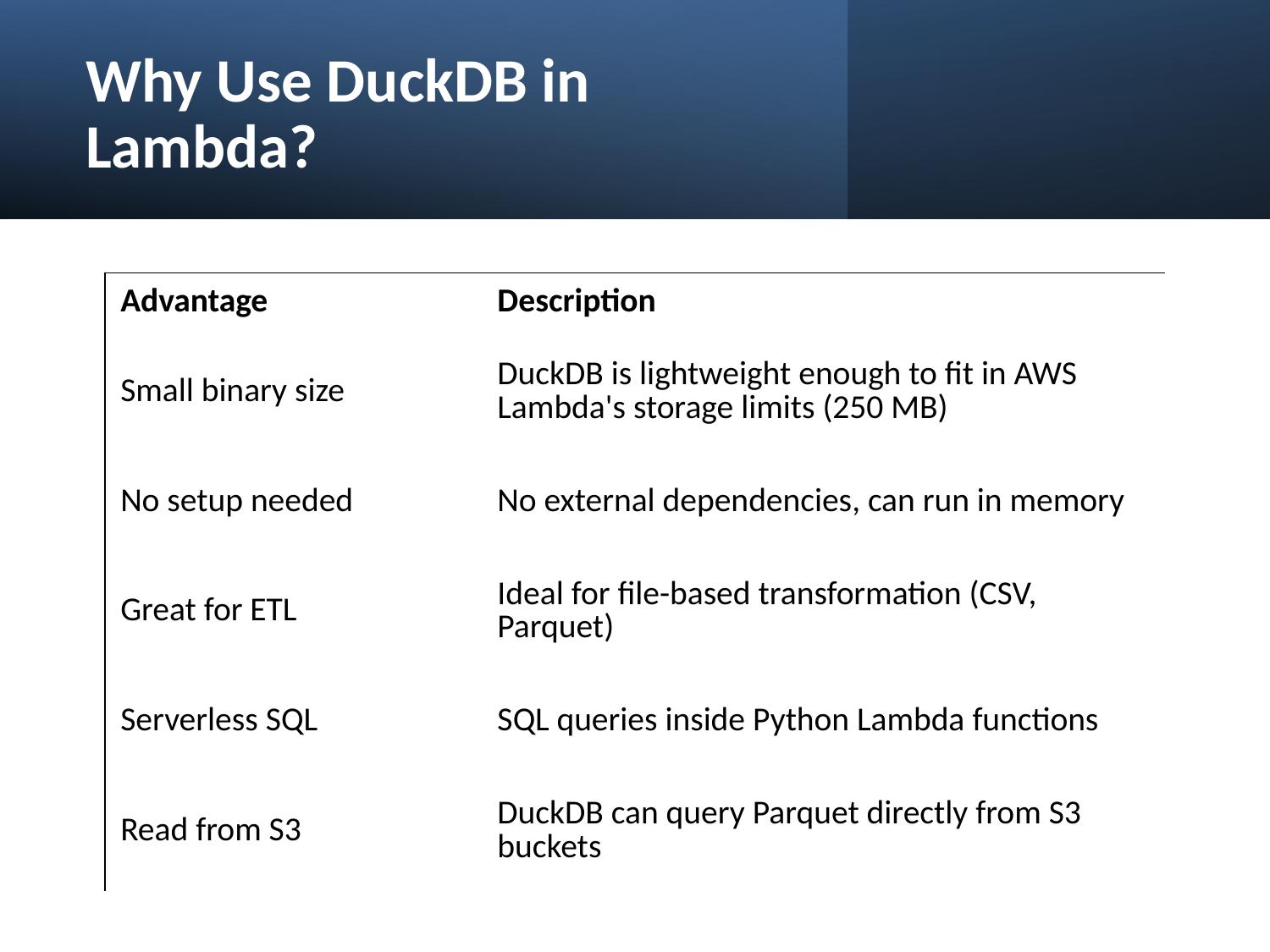

# Why Use DuckDB in Lambda?
| Advantage | Description |
| --- | --- |
| Small binary size | DuckDB is lightweight enough to fit in AWS Lambda's storage limits (250 MB) |
| No setup needed | No external dependencies, can run in memory |
| Great for ETL | Ideal for file-based transformation (CSV, Parquet) |
| Serverless SQL | SQL queries inside Python Lambda functions |
| Read from S3 | DuckDB can query Parquet directly from S3 buckets |